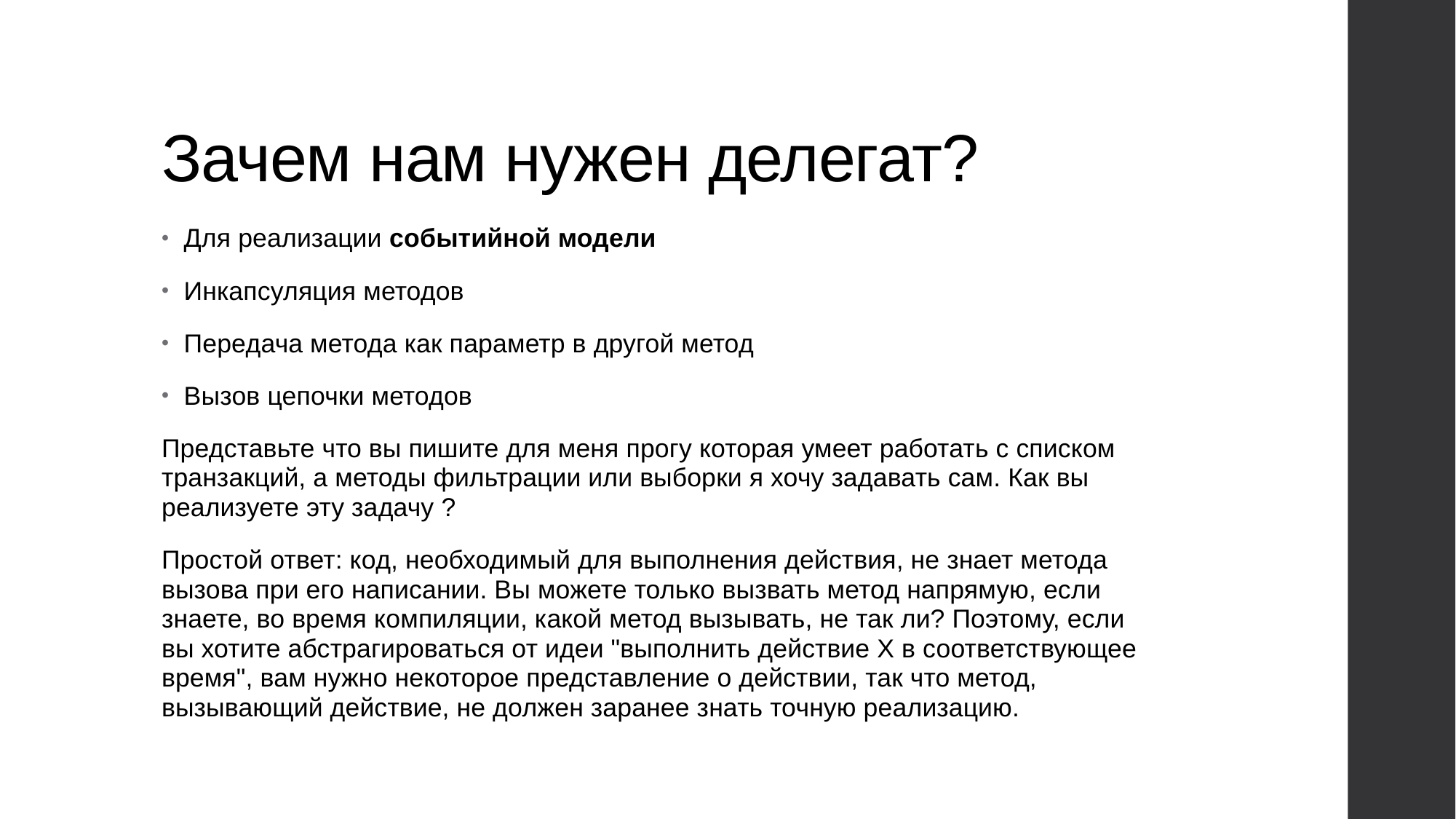

# Зачем нам нужен делегат?
Для реализации событийной модели
Инкапсуляция методов
Передача метода как параметр в другой метод
Вызов цепочки методов
Представьте что вы пишите для меня прогу которая умеет работать с списком транзакций, а методы фильтрации или выборки я хочу задавать сам. Как вы реализуете эту задачу ?
Простой ответ: код, необходимый для выполнения действия, не знает метода вызова при его написании. Вы можете только вызвать метод напрямую, если знаете, во время компиляции, какой метод вызывать, не так ли? Поэтому, если вы хотите абстрагироваться от идеи "выполнить действие X в соответствующее время", вам нужно некоторое представление о действии, так что метод, вызывающий действие, не должен заранее знать точную реализацию.